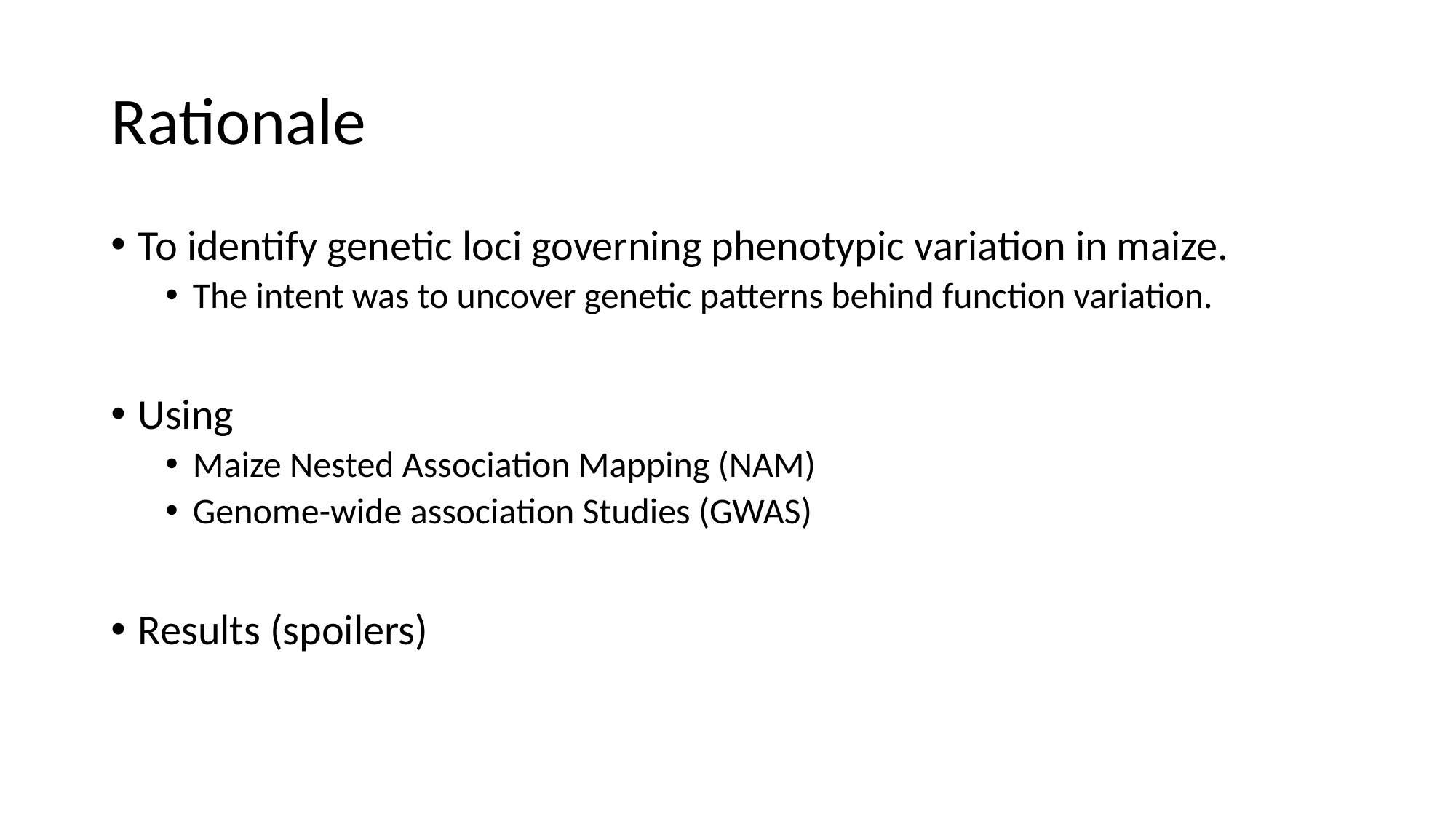

# Rationale
To identify genetic loci governing phenotypic variation in maize.
The intent was to uncover genetic patterns behind function variation.

Using
Maize Nested Association Mapping (NAM)
Genome-wide association Studies (GWAS)

Results (spoilers)